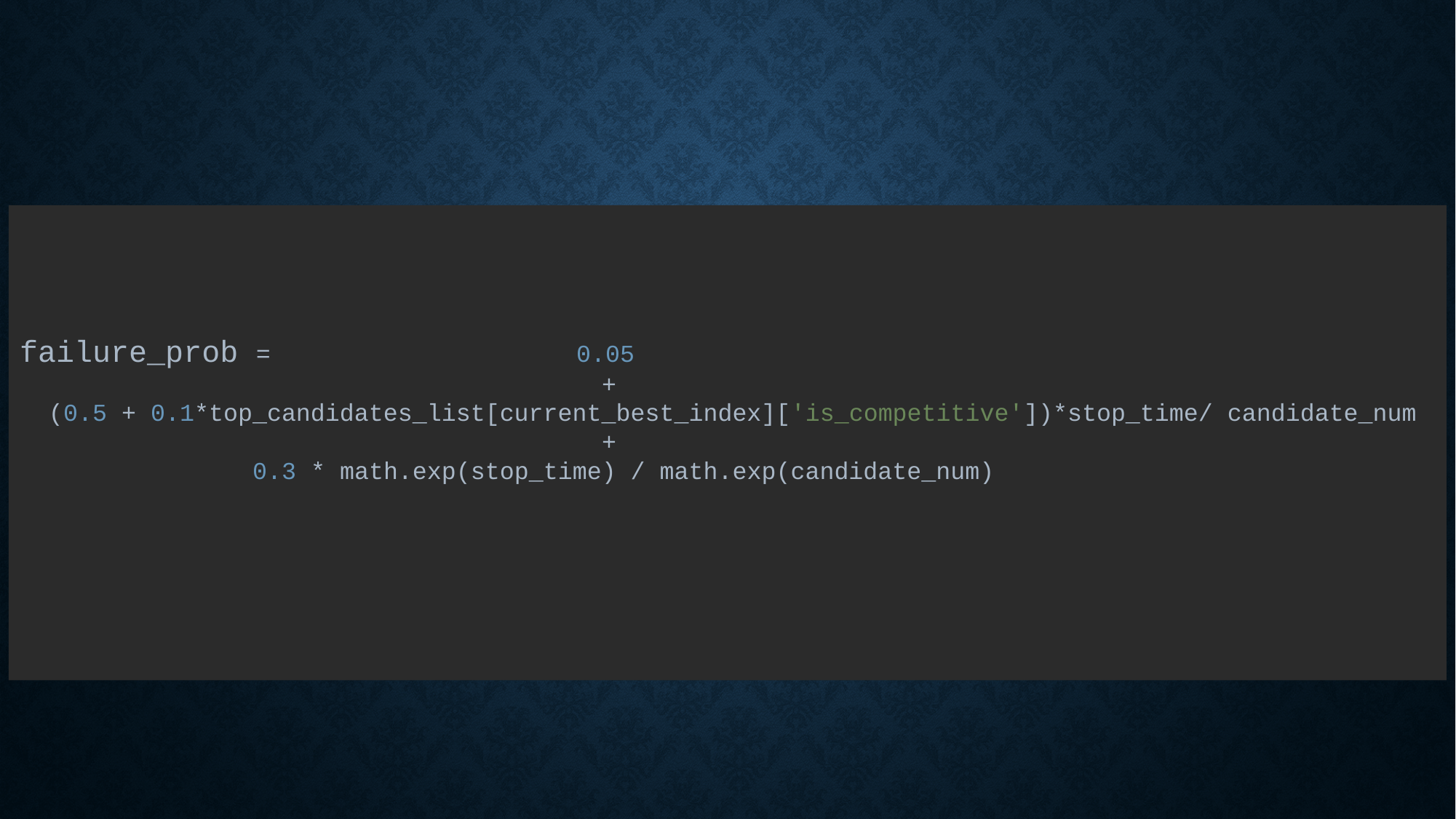

#

failure_prob =                     0.05
                                        +
  (0.5 + 0.1*top_candidates_list[current_best_index]['is_competitive'])*stop_time/ candidate_num
                                        +
                0.3 * math.exp(stop_time) / math.exp(candidate_num)